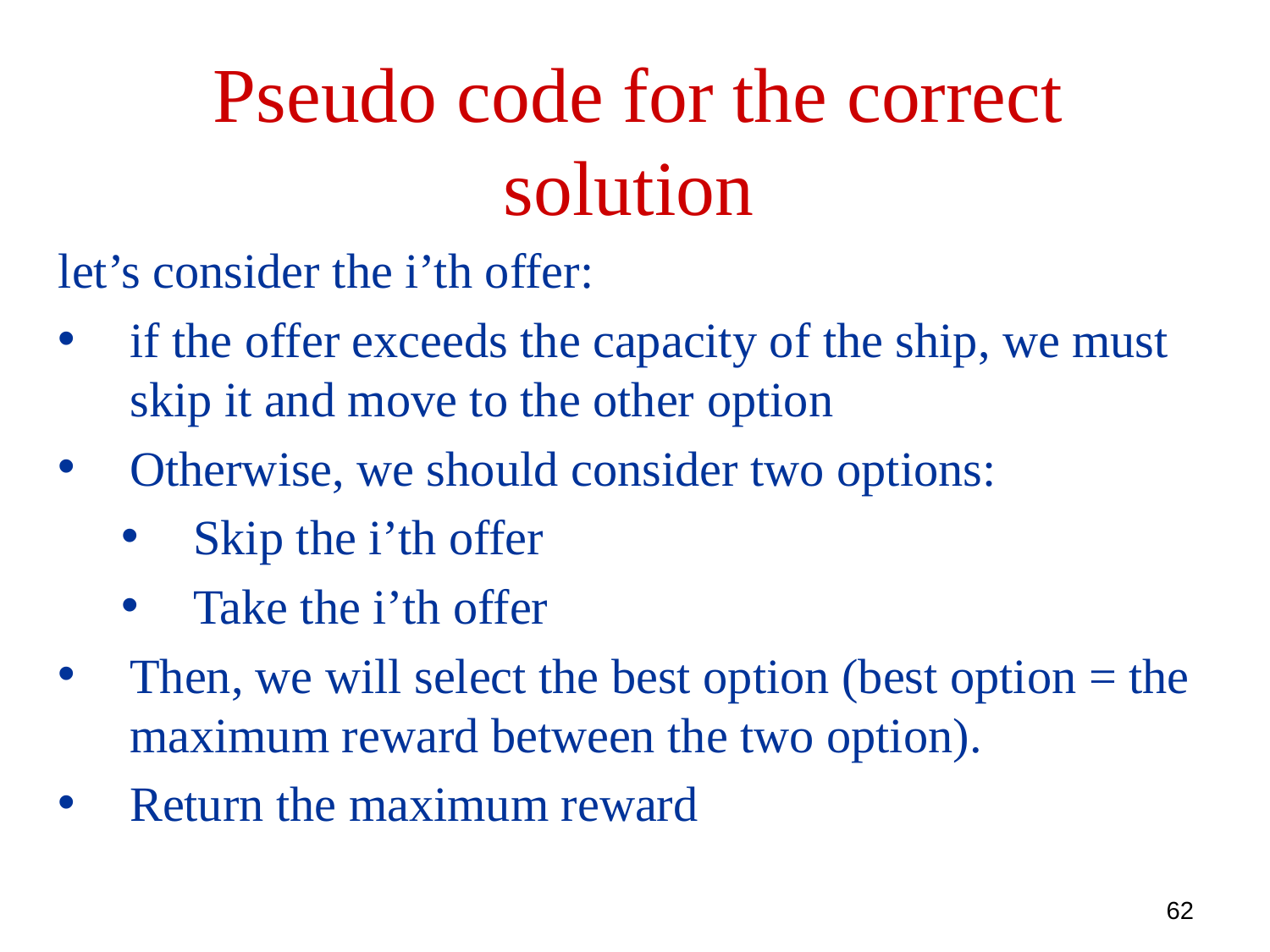

Pseudo code for the correct solution
let’s consider the i’th offer:
if the offer exceeds the capacity of the ship, we must skip it and move to the other option
Otherwise, we should consider two options:
Skip the i’th offer
Take the i’th offer
Then, we will select the best option (best option = the maximum reward between the two option).
Return the maximum reward

62